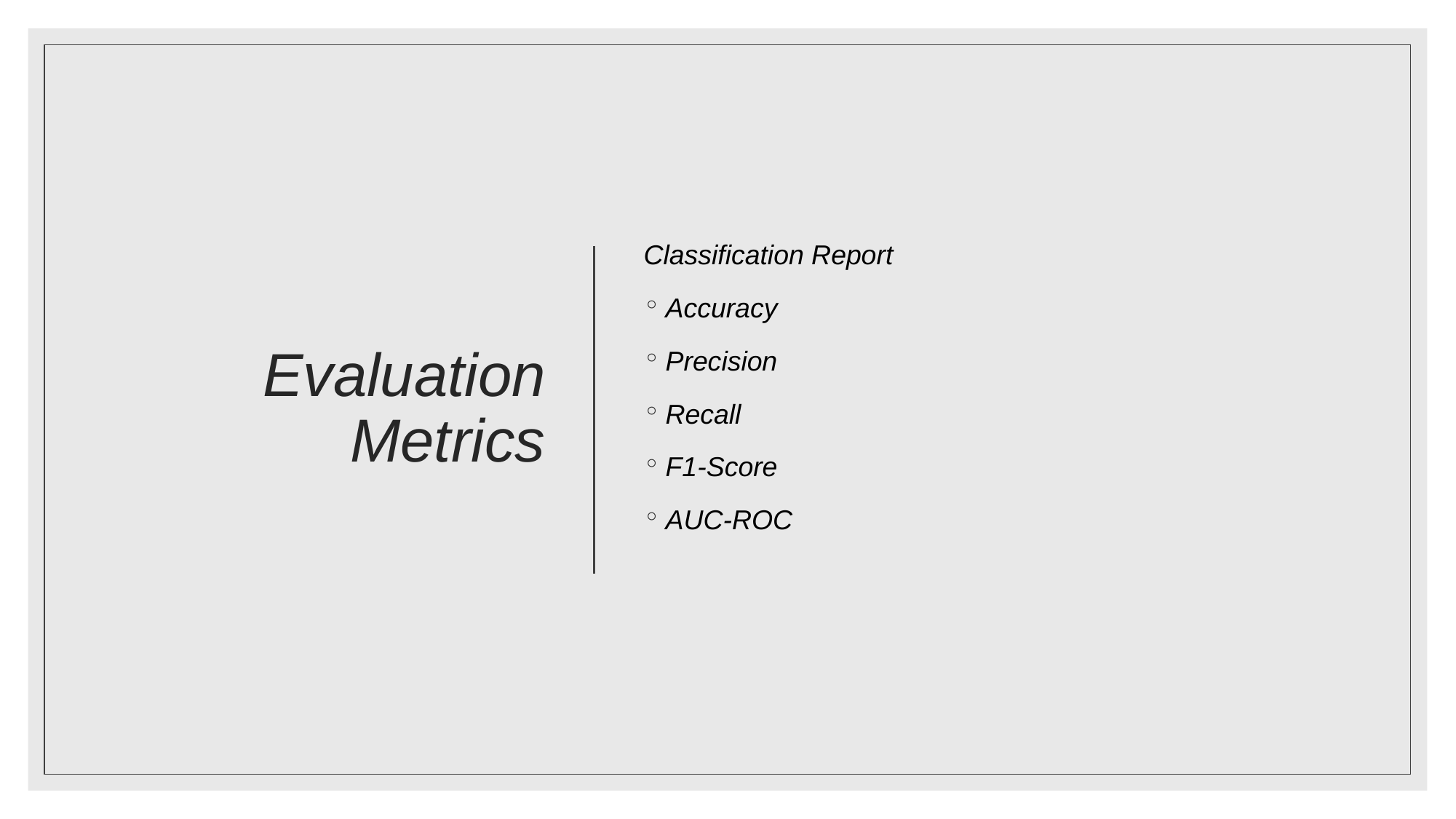

# Evaluation Metrics
Classification Report
Accuracy
Precision
Recall
F1-Score
AUC-ROC